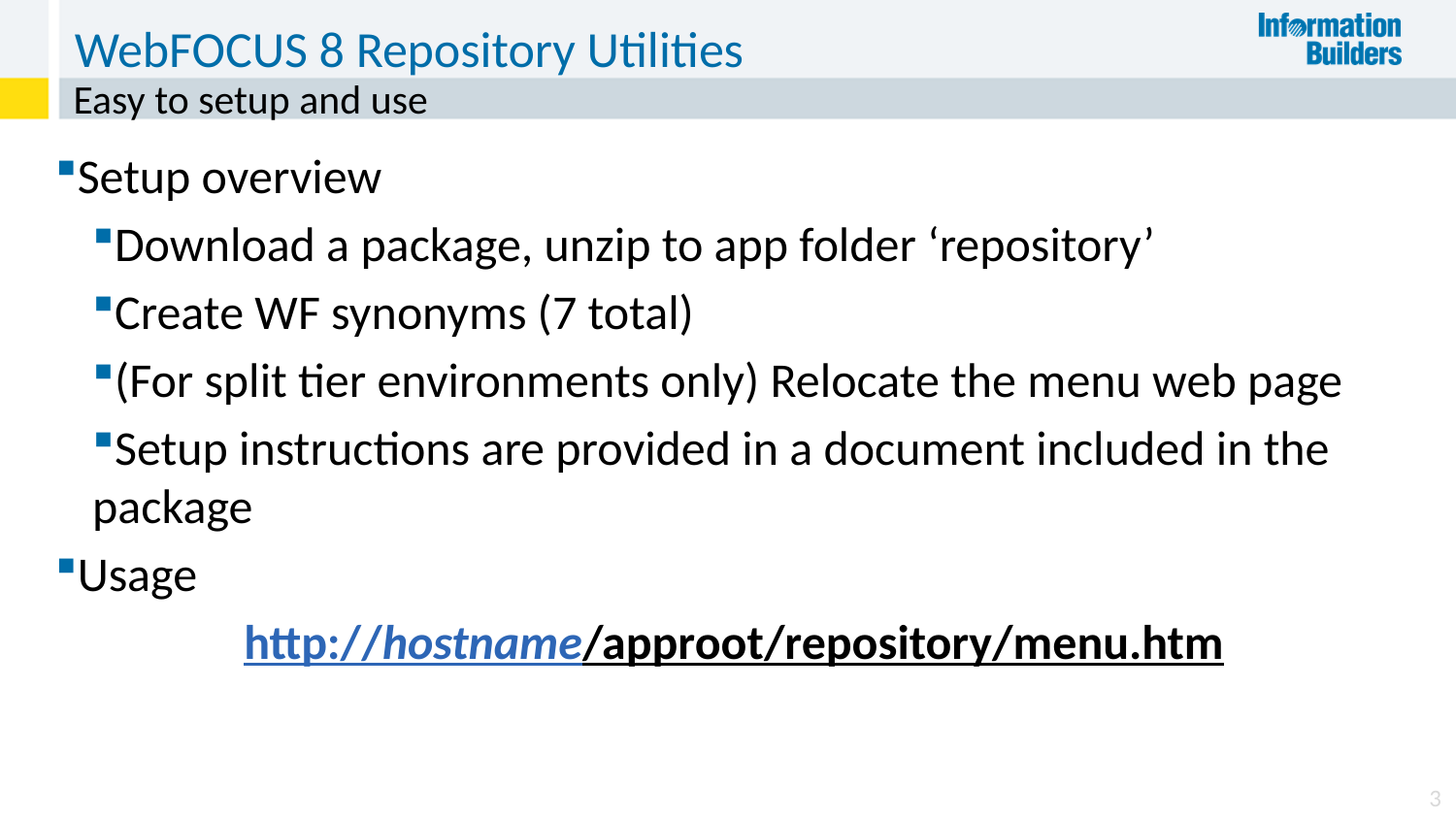

# WebFOCUS 8 Repository Utilities
Easy to setup and use
Setup overview
Download a package, unzip to app folder ‘repository’
Create WF synonyms (7 total)
(For split tier environments only) Relocate the menu web page
Setup instructions are provided in a document included in the package
Usage
http://hostname/approot/repository/menu.htm
3